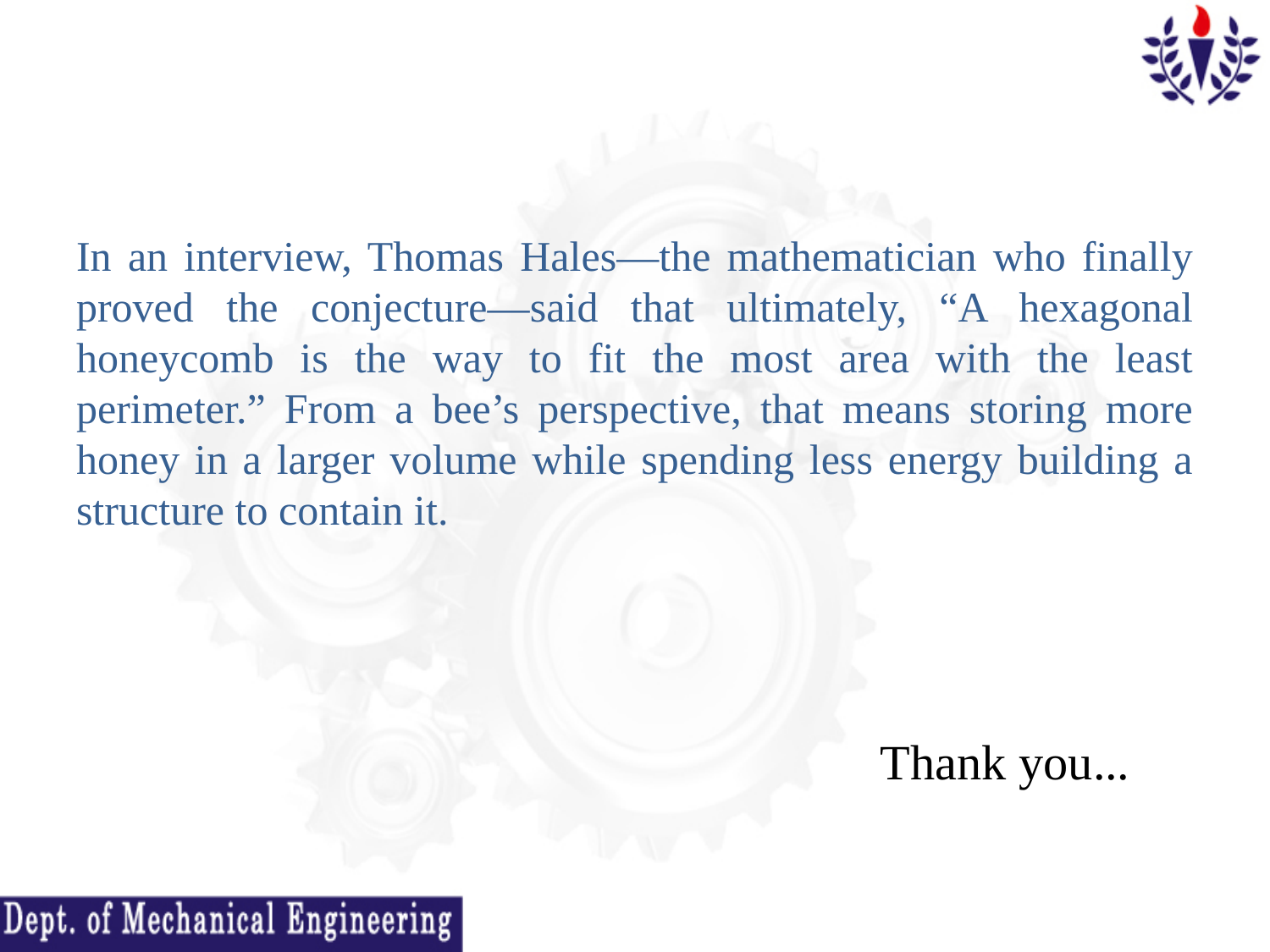

In an interview, Thomas Hales—the mathematician who finally proved the conjecture—said that ultimately, “A hexagonal honeycomb is the way to fit the most area with the least perimeter.” From a bee’s perspective, that means storing more honey in a larger volume while spending less energy building a structure to contain it.
Thank you...